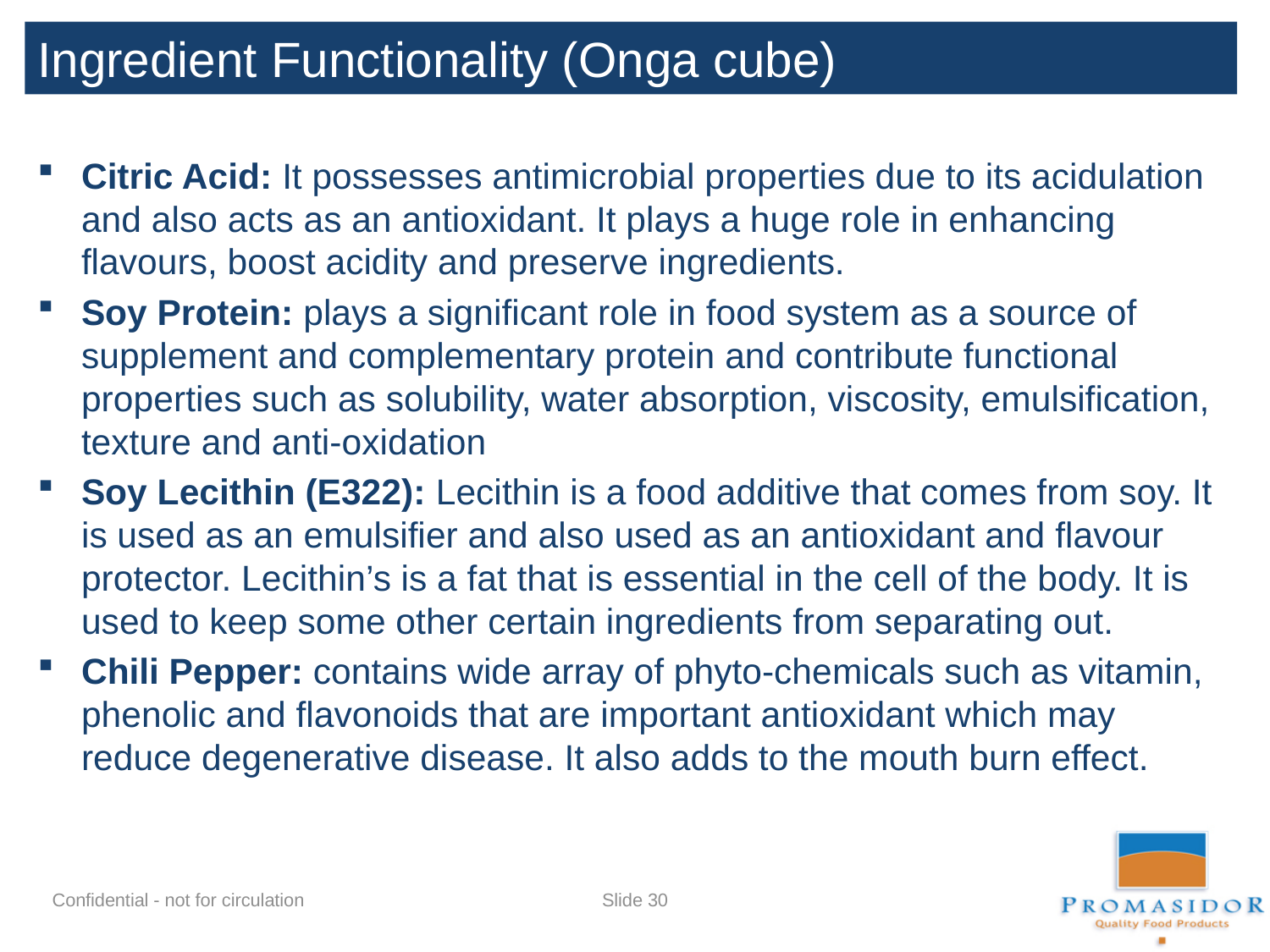

Ingredient Functionality (Onga cube)
Citric Acid: It possesses antimicrobial properties due to its acidulation and also acts as an antioxidant. It plays a huge role in enhancing flavours, boost acidity and preserve ingredients.
Soy Protein: plays a significant role in food system as a source of supplement and complementary protein and contribute functional properties such as solubility, water absorption, viscosity, emulsification, texture and anti-oxidation
Soy Lecithin (E322): Lecithin is a food additive that comes from soy. It is used as an emulsifier and also used as an antioxidant and flavour protector. Lecithin’s is a fat that is essential in the cell of the body. It is used to keep some other certain ingredients from separating out.
Chili Pepper: contains wide array of phyto-chemicals such as vitamin, phenolic and flavonoids that are important antioxidant which may reduce degenerative disease. It also adds to the mouth burn effect.

Slide 30
Confidential - not for circulation